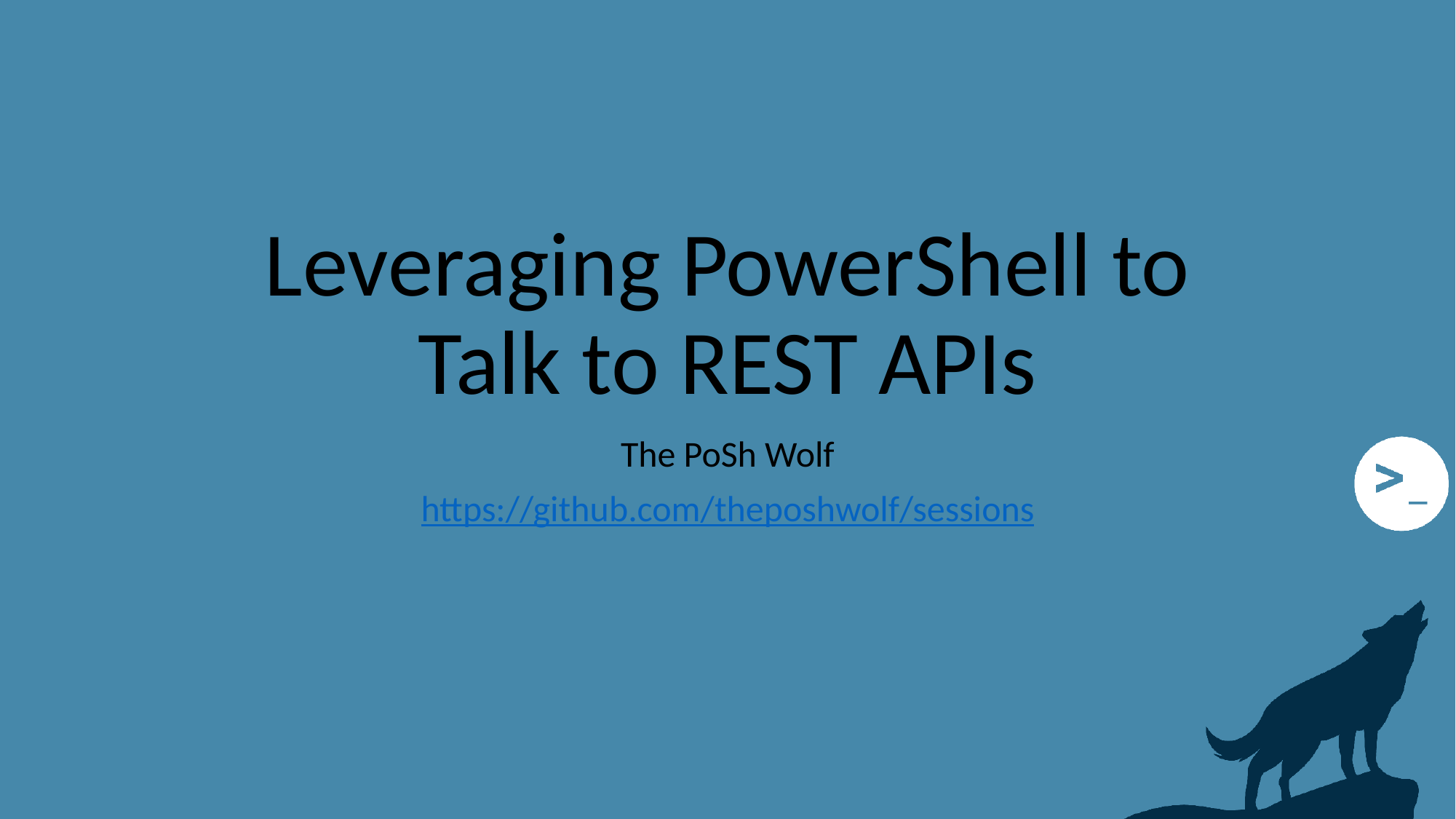

# Leveraging PowerShell to Talk to REST APIs
The PoSh Wolf
https://github.com/theposhwolf/sessions